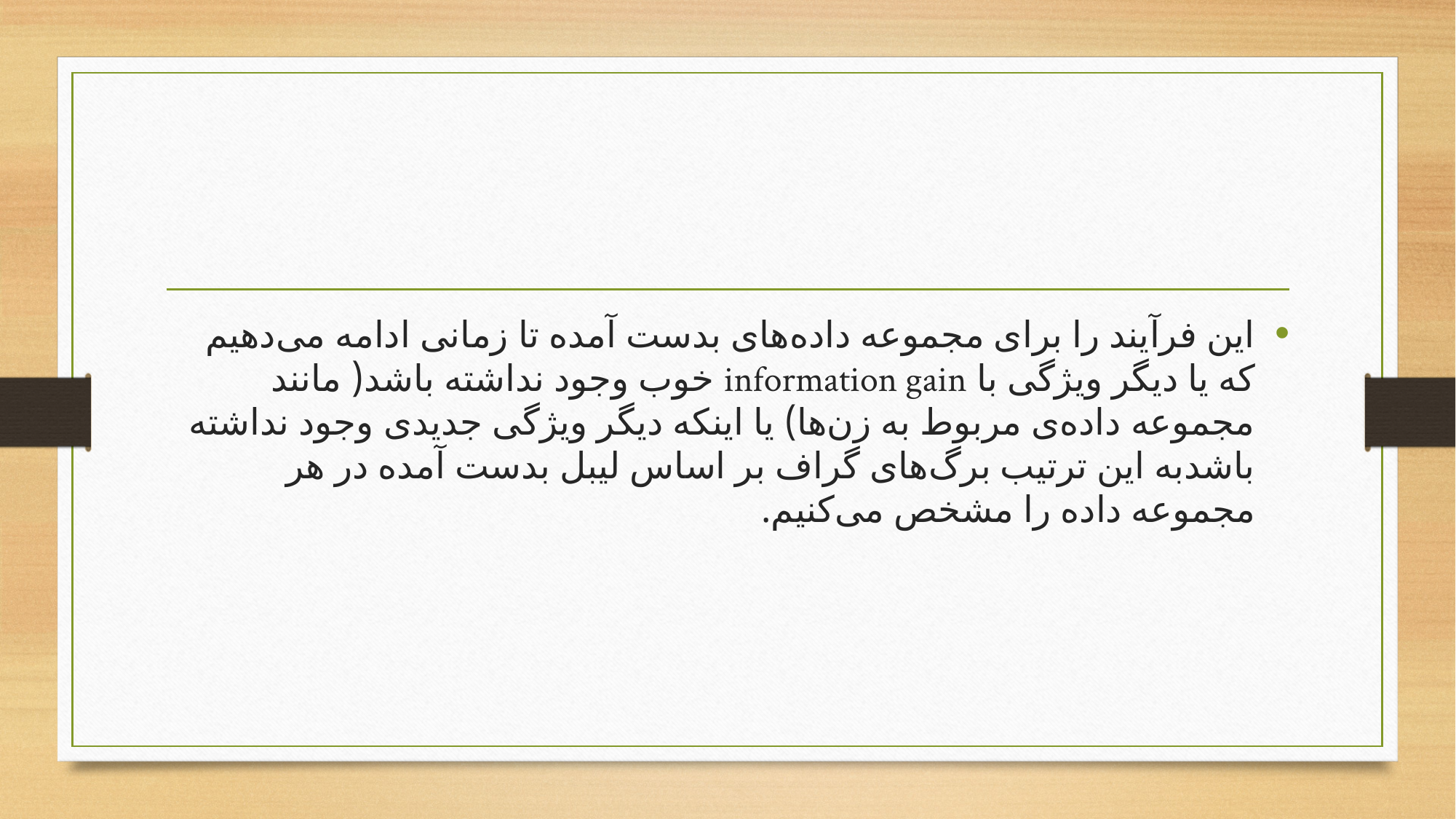

#
این فرآیند را برای مجموعه داده‌های بدست آمده تا زمانی ادامه می‌دهیم که یا دیگر ویژگی با information gain خوب وجود نداشته باشد( مانند مجموعه داده‌ی مربوط به زن‌ها) یا اینکه دیگر ویژگی جدیدی وجود نداشته باشدبه این ترتیب برگ‌های گراف بر اساس لیبل بدست آمده در هر مجموعه داده را مشخص می‌کنیم.